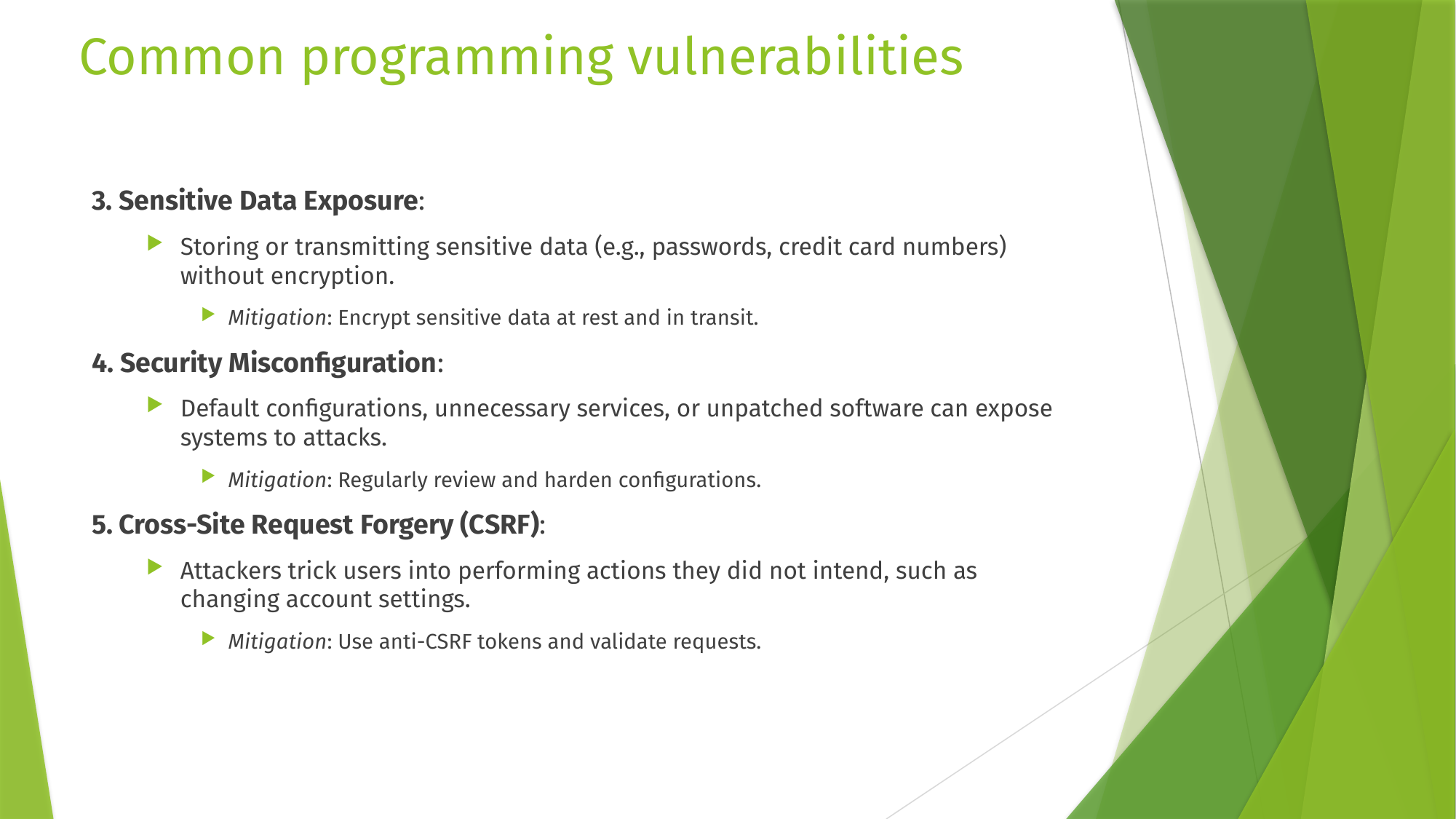

# Common programming vulnerabilities
3. Sensitive Data Exposure:
Storing or transmitting sensitive data (e.g., passwords, credit card numbers) without encryption.
Mitigation: Encrypt sensitive data at rest and in transit.
4. Security Misconfiguration:
Default configurations, unnecessary services, or unpatched software can expose systems to attacks.
Mitigation: Regularly review and harden configurations.
5. Cross-Site Request Forgery (CSRF):
Attackers trick users into performing actions they did not intend, such as changing account settings.
Mitigation: Use anti-CSRF tokens and validate requests.